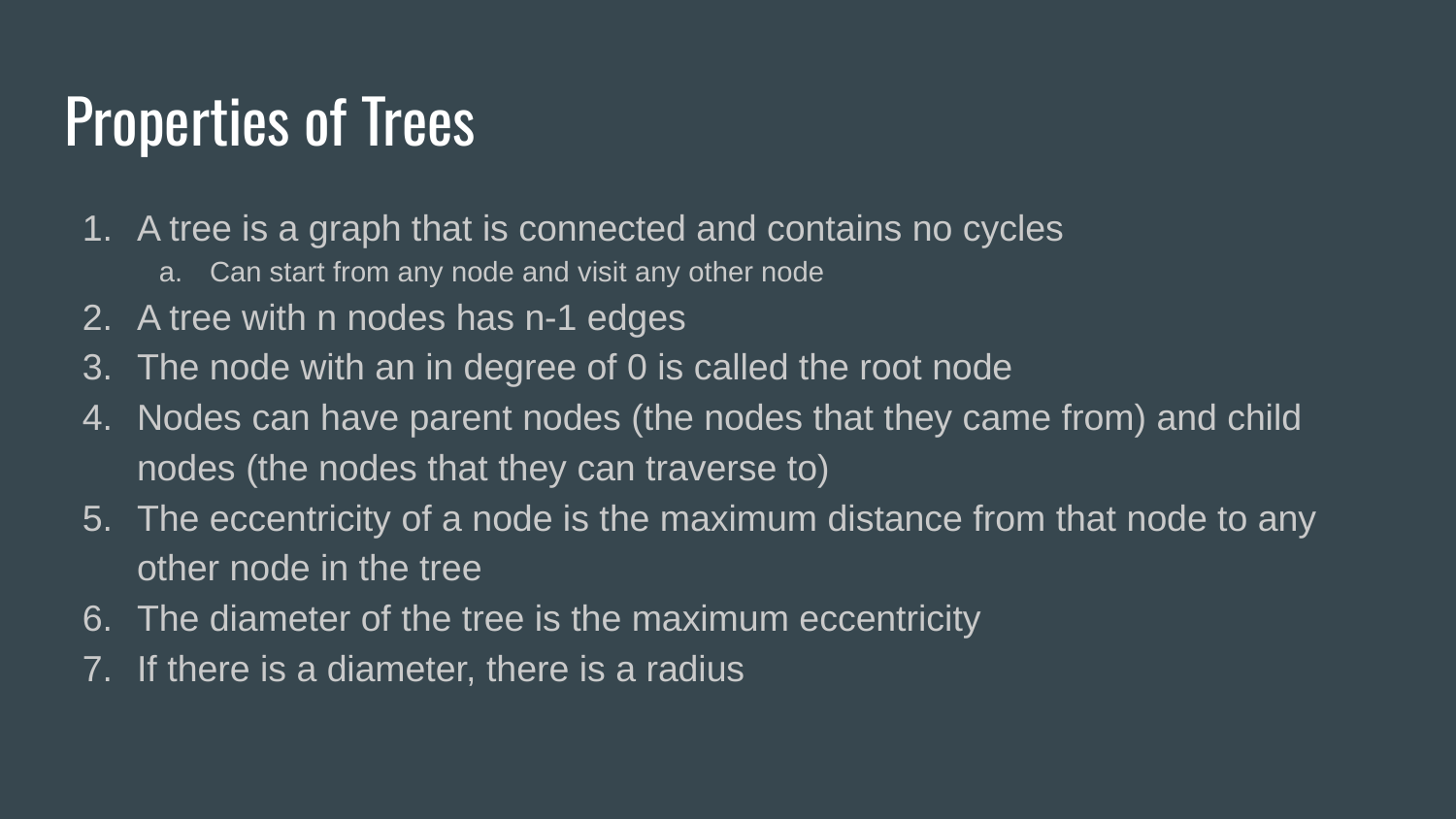

# Properties of Trees
A tree is a graph that is connected and contains no cycles
Can start from any node and visit any other node
A tree with n nodes has n-1 edges
The node with an in degree of 0 is called the root node
Nodes can have parent nodes (the nodes that they came from) and child nodes (the nodes that they can traverse to)
The eccentricity of a node is the maximum distance from that node to any other node in the tree
The diameter of the tree is the maximum eccentricity
If there is a diameter, there is a radius